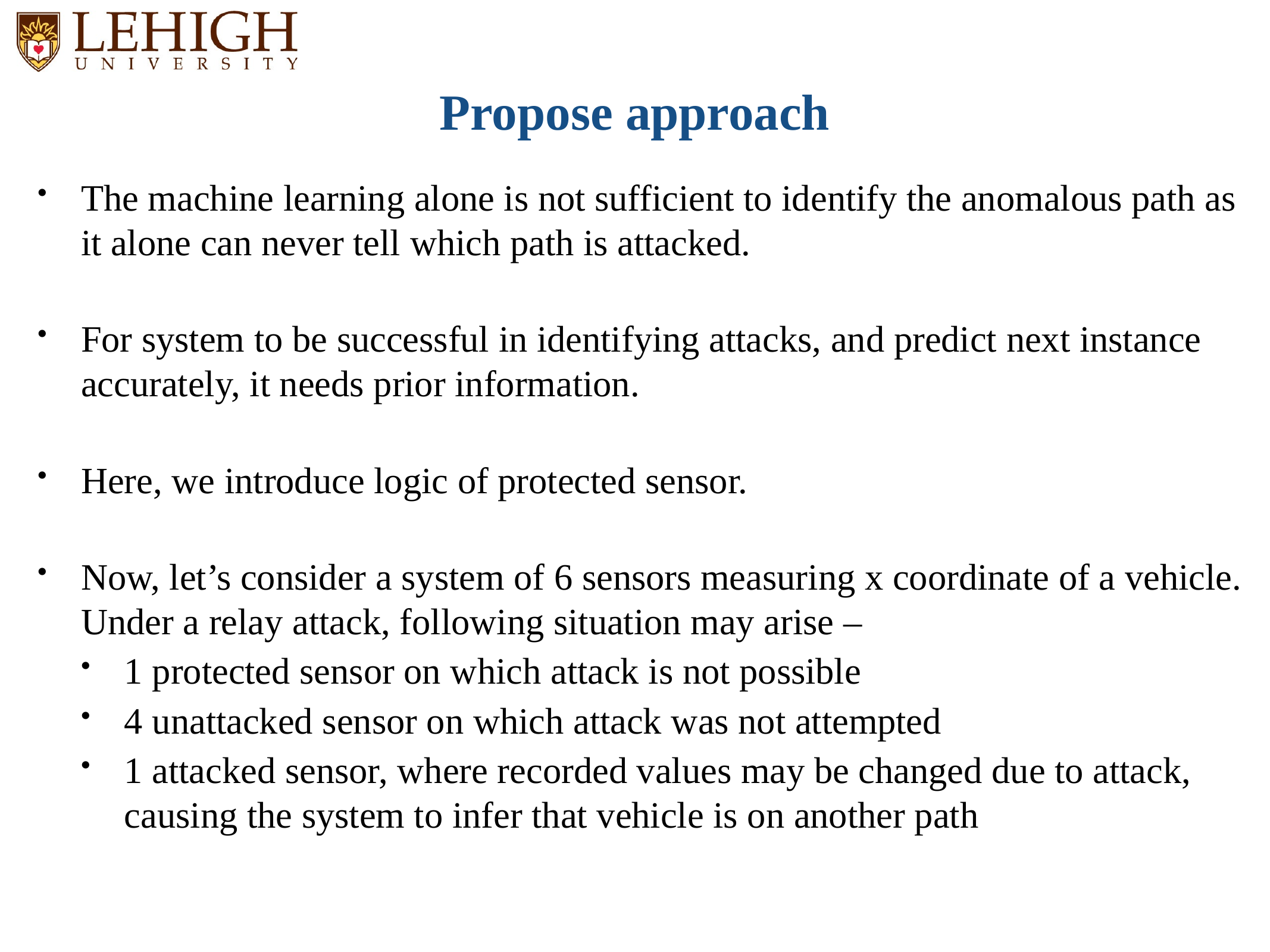

# Propose approach
The machine learning alone is not sufficient to identify the anomalous path as it alone can never tell which path is attacked.
For system to be successful in identifying attacks, and predict next instance accurately, it needs prior information.
Here, we introduce logic of protected sensor.
Now, let’s consider a system of 6 sensors measuring x coordinate of a vehicle. Under a relay attack, following situation may arise –
1 protected sensor on which attack is not possible
4 unattacked sensor on which attack was not attempted
1 attacked sensor, where recorded values may be changed due to attack, causing the system to infer that vehicle is on another path